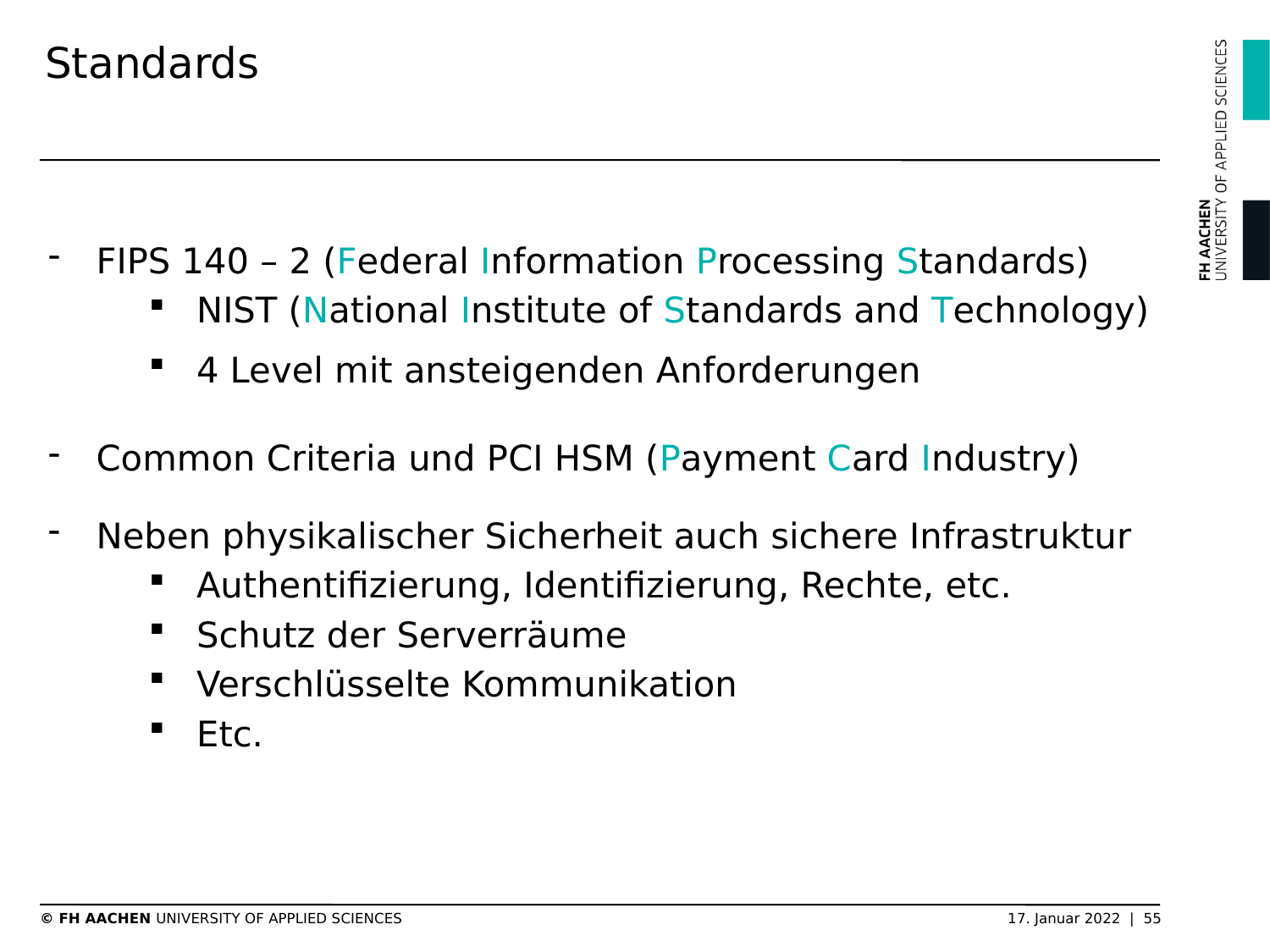

# Standards

FIPS 140 – 2 (Federal Information Processing Standards)
NIST (National Institute of Standards and Technology)
4 Level mit ansteigenden Anforderungen
Common Criteria und PCI HSM (Payment Card Industry)
Neben physikalischer Sicherheit auch sichere Infrastruktur
Authentifizierung, Identifizierung, Rechte, etc.
Schutz der Serverräume
Verschlüsselte Kommunikation
Etc.